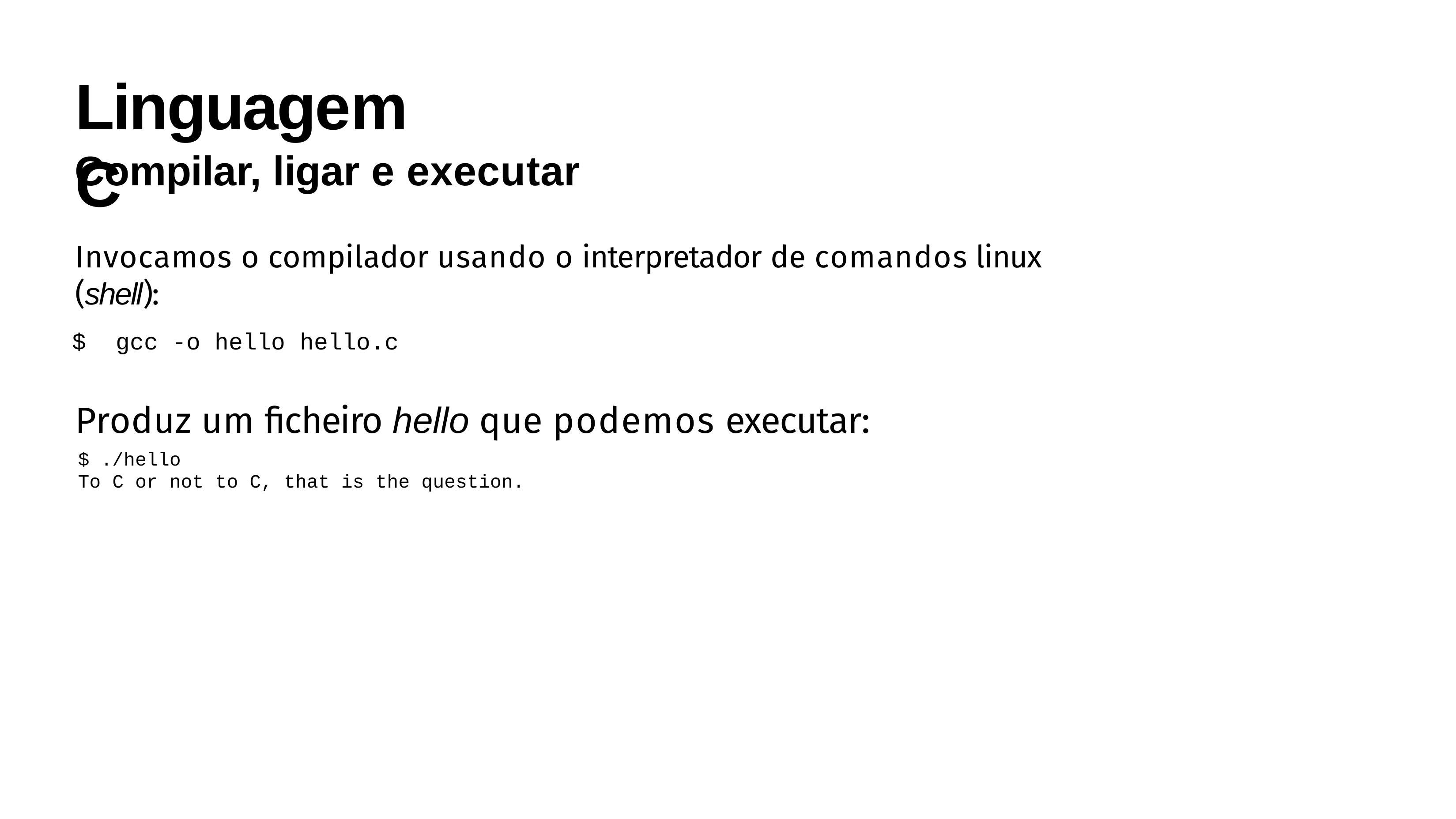

# Linguagem C
Compilar, ligar e executar
Invocamos o compilador usando o interpretador de comandos linux (shell):
$	gcc -o hello hello.c

Produz um ficheiro hello que podemos executar:
$ ./hello
To C or not to C, that is the question.